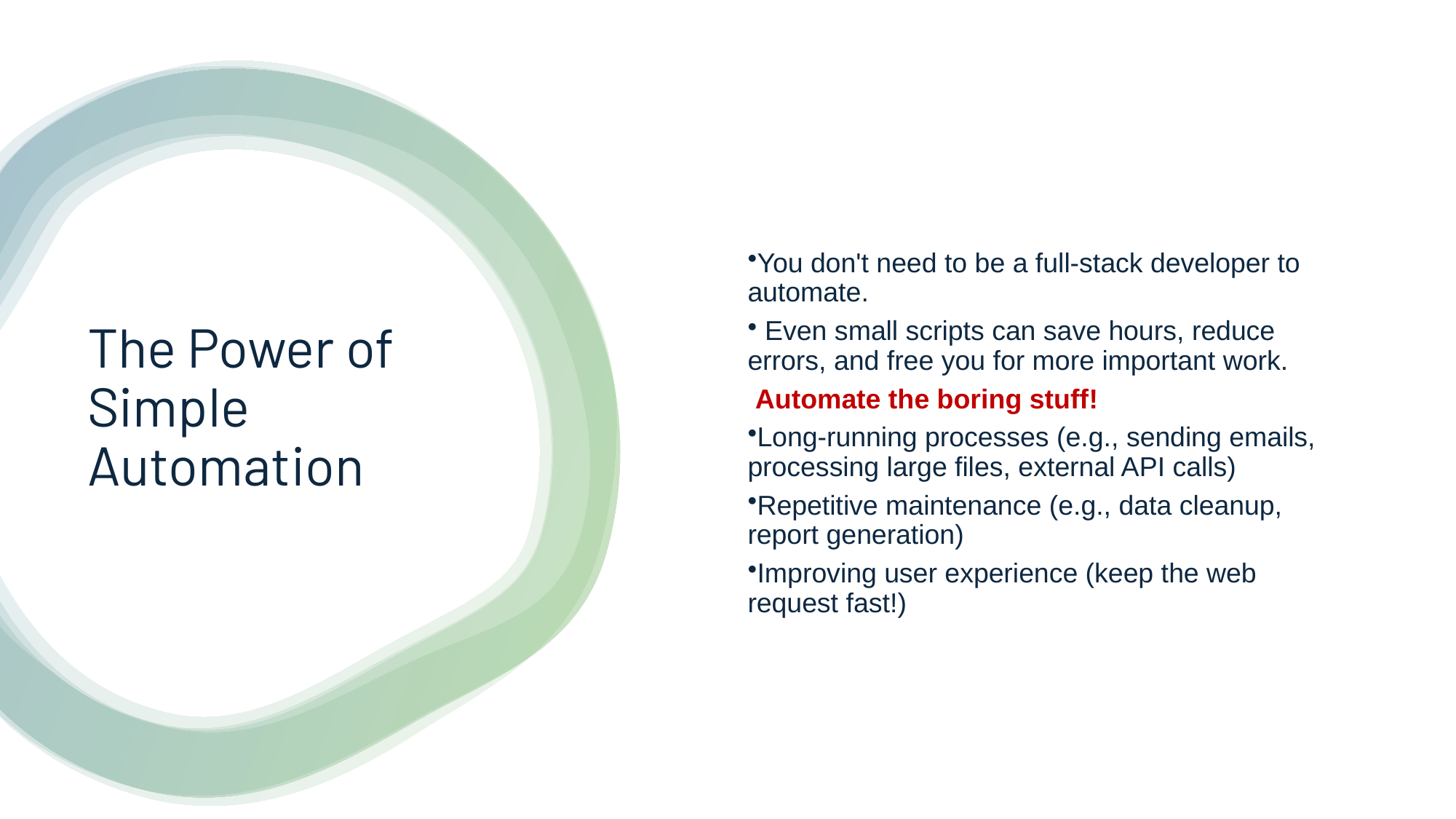

# The Power of Simple Automation

You don't need to be a full-stack developer to automate.
 Even small scripts can save hours, reduce errors, and free you for more important work.
 Automate the boring stuff!
Long-running processes (e.g., sending emails, processing large files, external API calls)
Repetitive maintenance (e.g., data cleanup, report generation)
Improving user experience (keep the web request fast!)